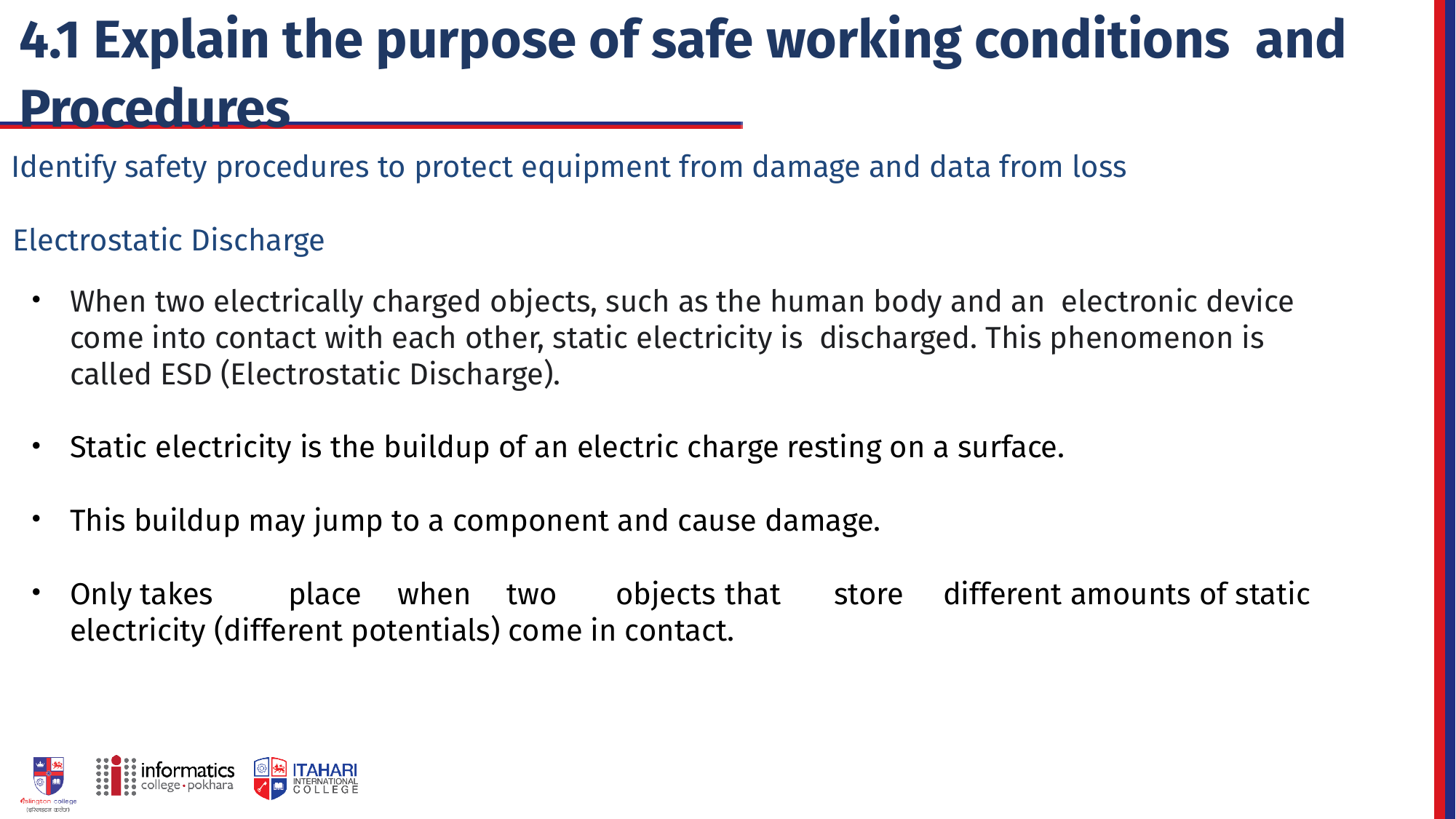

# 4.1 Explain the purpose of safe working conditions  and Procedures
Identify safety procedures to protect equipment from damage and data from loss

Electrostatic Discharge
When two electrically charged objects, such as the human body and an  electronic device come into contact with each other, static electricity is  discharged. This phenomenon is called ESD (Electrostatic Discharge).

Static electricity is the buildup of an electric charge resting on a surface.

This buildup may jump to a component and cause damage.

Only takes	place	when	two	objects	that	store	different amounts of static  electricity (different potentials) come in contact.